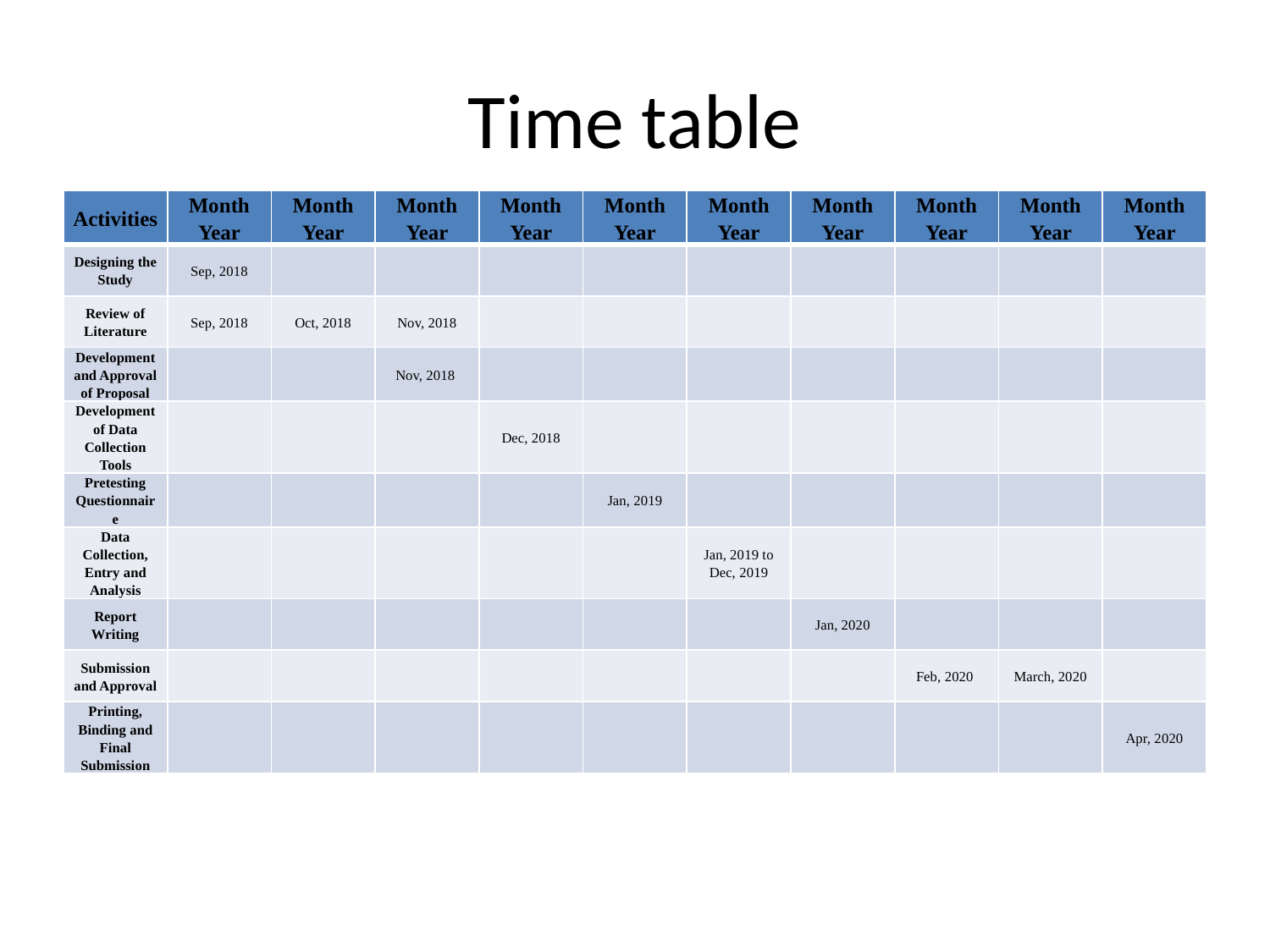

# Time table
| Activities | Month Year | Month Year | Month Year | Month Year | Month Year | Month Year | Month Year | Month Year | Month Year | Month Year |
| --- | --- | --- | --- | --- | --- | --- | --- | --- | --- | --- |
| Designing the Study | Sep, 2018 |  |  |  |  |  |  |  |  |  |
| Review of Literature | Sep, 2018 | Oct, 2018 | Nov, 2018 |  |  |  |  |  |  |  |
| Development and Approval of Proposal |  |  | Nov, 2018 |  |  |  |  |  |  |  |
| Development of Data Collection Tools |  |  |  | Dec, 2018 |  |  |  |  |  |  |
| Pretesting Questionnaire |  |  |  |  | Jan, 2019 |  |  |  |  |  |
| Data Collection, Entry and Analysis |  |  |  |  |  | Jan, 2019 to Dec, 2019 |  |  |  |  |
| Report Writing |  |  |  |  |  |  | Jan, 2020 |  |  |  |
| Submission and Approval |  |  |  |  |  |  |  | Feb, 2020 | March, 2020 |  |
| Printing, Binding and Final Submission |  |  |  |  |  |  |  |  |  | Apr, 2020 |